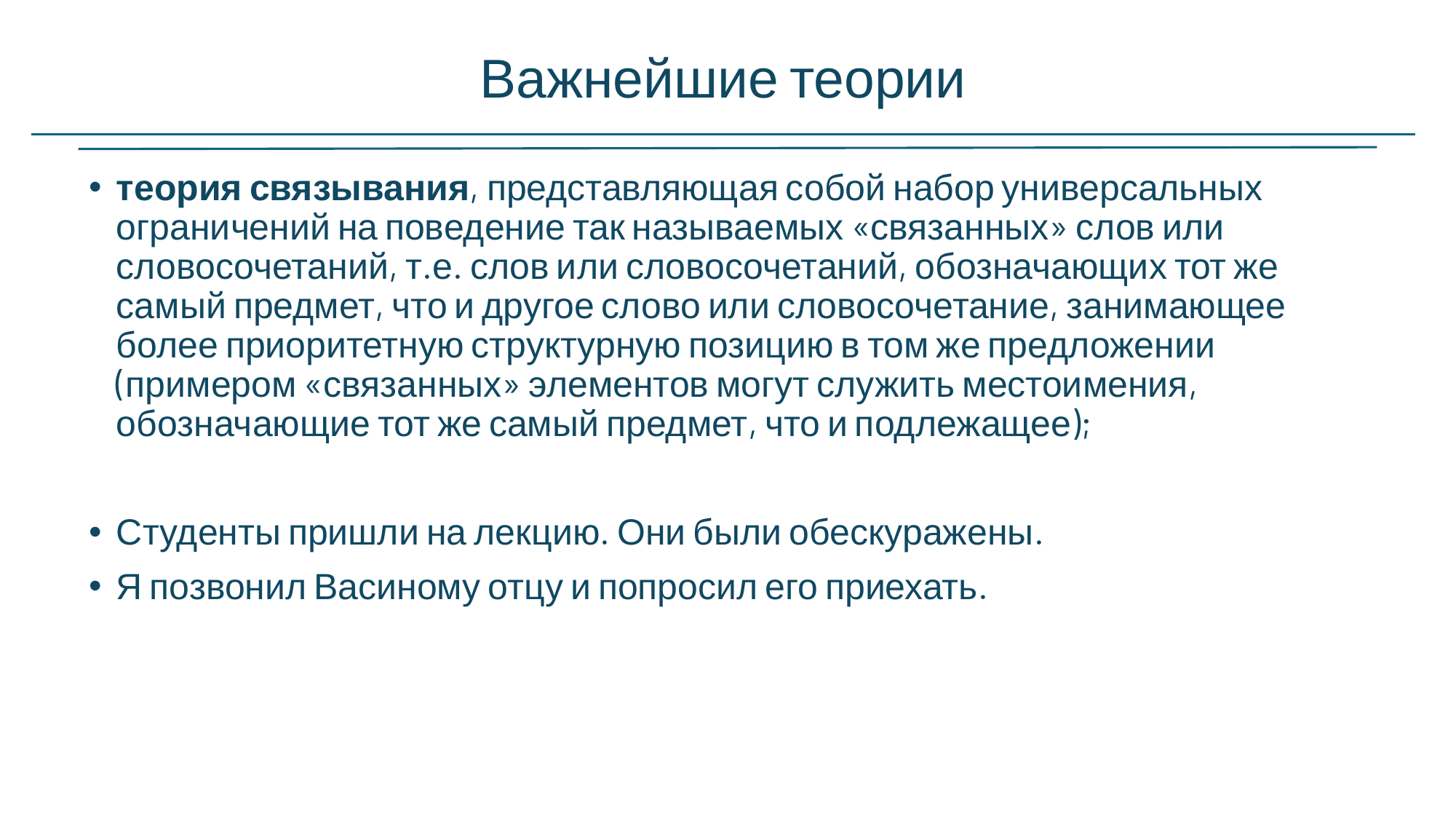

# Важнейшие теории
теория связывания, представляющая собой набор универсальных ограничений на поведение так называемых «связанных» слов или словосочетаний, т.е. слов или словосочетаний, обозначающих тот же самый предмет, что и другое слово или словосочетание, занимающее более приоритетную структурную позицию в том же предложении  (примером «связанных» элементов могут служить местоимения, обозначающие тот же самый предмет, что и подлежащее);

Студенты пришли на лекцию. Они были обескуражены.
Я позвонил Васиному отцу и попросил его приехать.